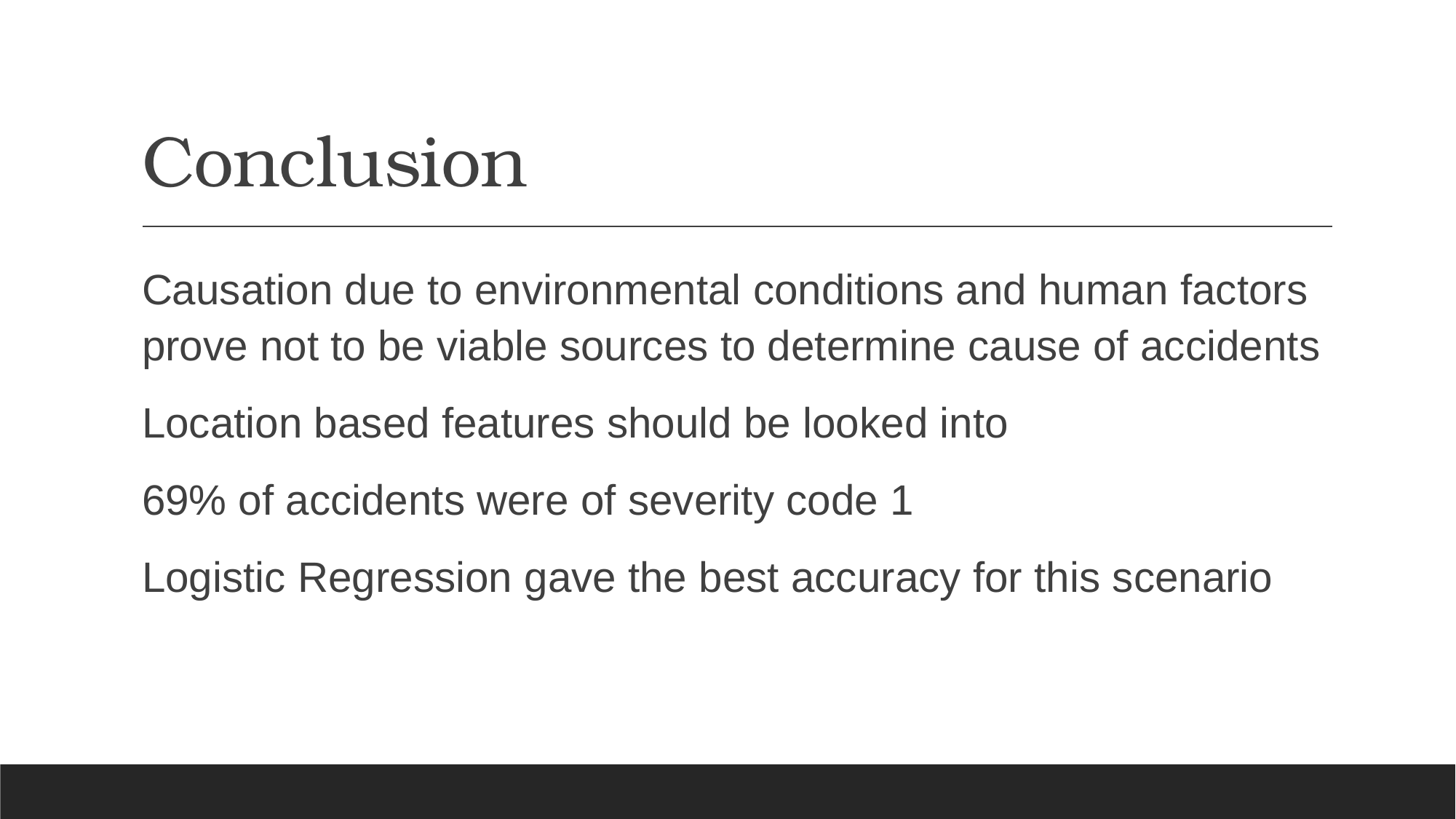

# Conclusion
Causation due to environmental conditions and human factors prove not to be viable sources to determine cause of accidents
Location based features should be looked into
69% of accidents were of severity code 1
Logistic Regression gave the best accuracy for this scenario